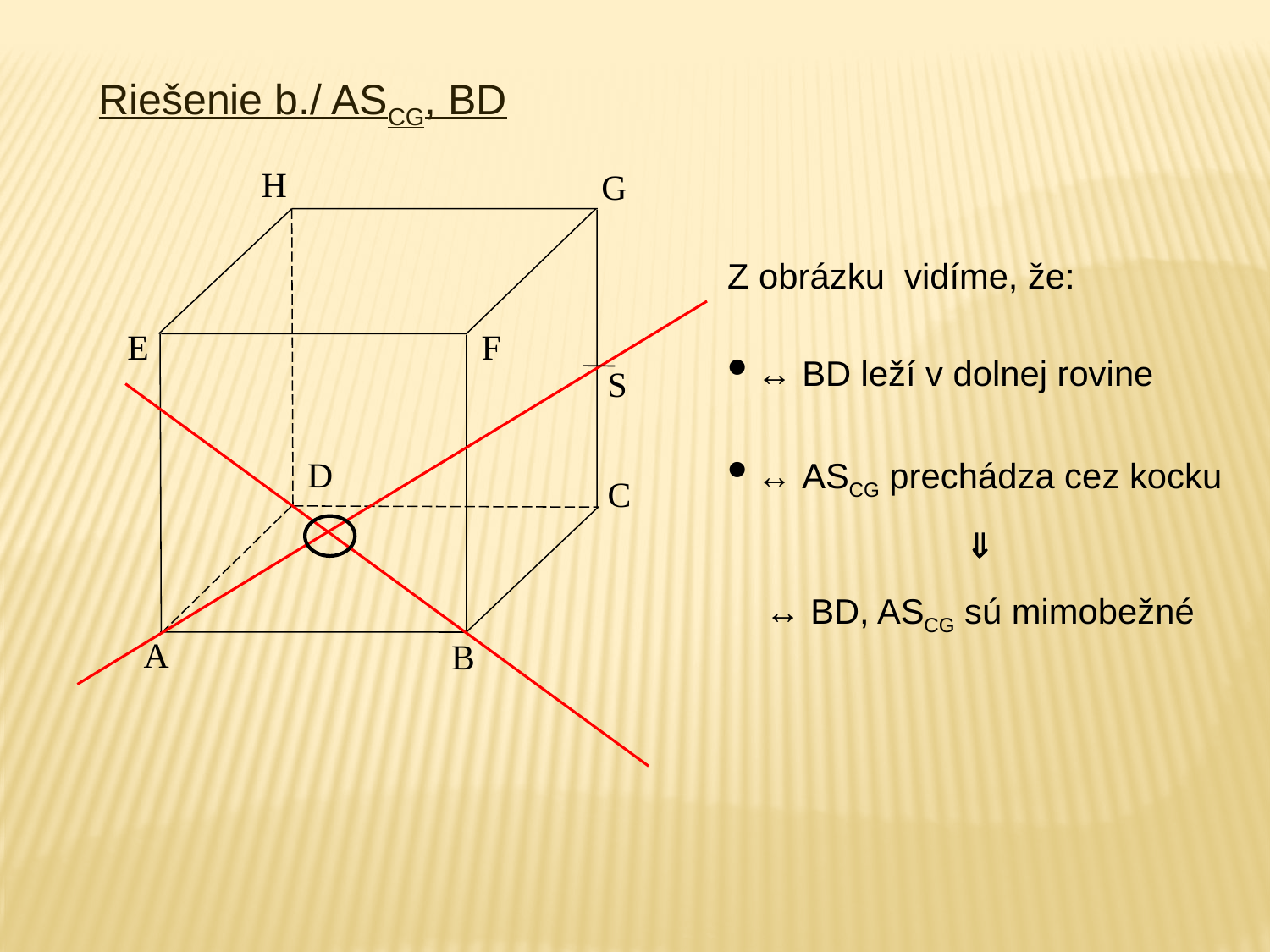

Riešenie b./ ASCG, BD

H
G

E
F
C
A
B
D
Z obrázku  vidíme, že:
• ↔ BD leží v dolnej rovine
• ↔ ASCG prechádza cez kocku
⇓
 ↔ BD, ASCG sú mimobežné

S